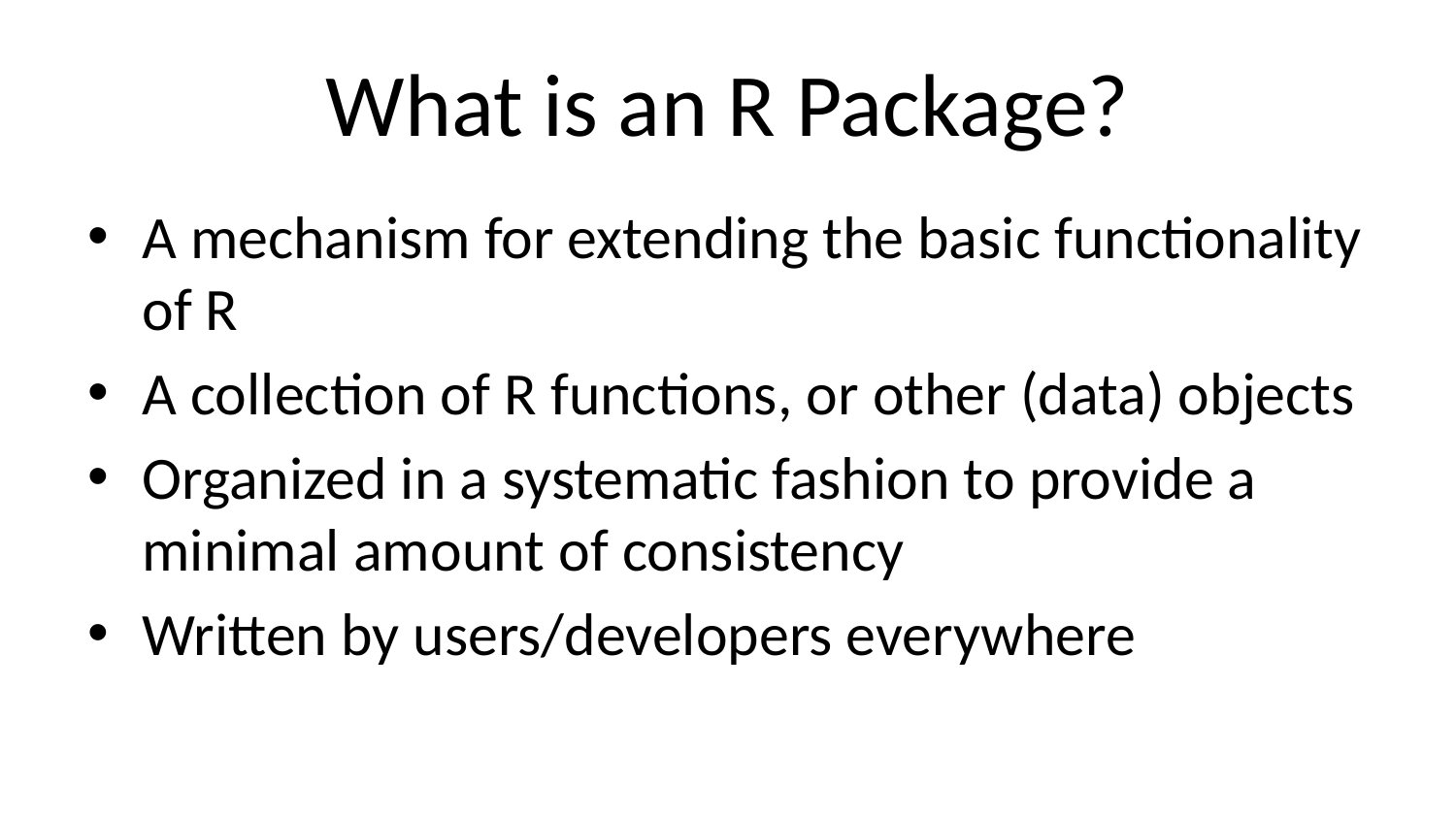

# What is an R Package?
A mechanism for extending the basic functionality of R
A collection of R functions, or other (data) objects
Organized in a systematic fashion to provide a minimal amount of consistency
Written by users/developers everywhere